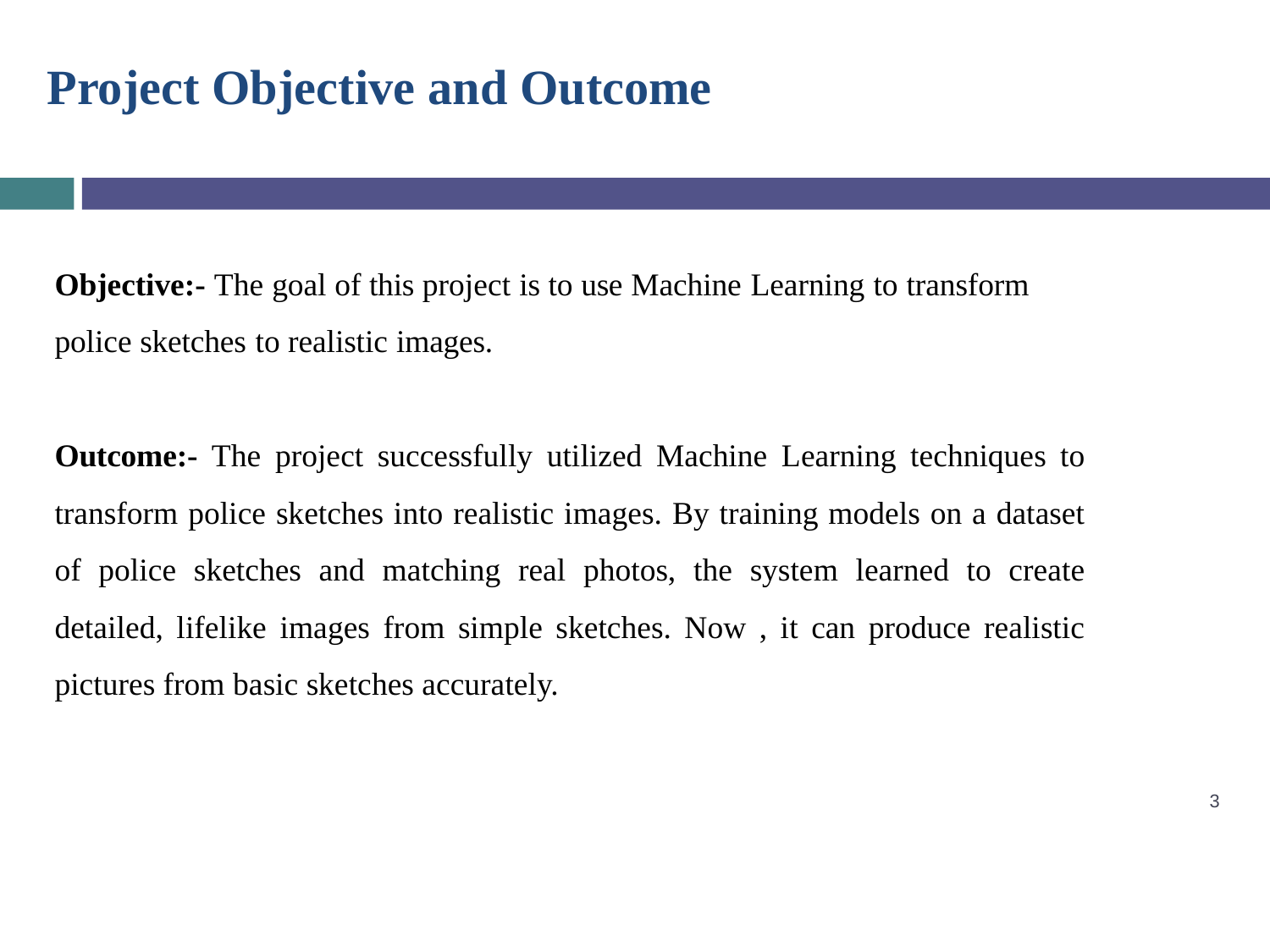

# Project Objective and Outcome
Objective:- The goal of this project is to use Machine Learning to transform
police sketches to realistic images.

Outcome:- The project successfully utilized Machine Learning techniques to transform police sketches into realistic images. By training models on a dataset of police sketches and matching real photos, the system learned to create detailed, lifelike images from simple sketches. Now , it can produce realistic pictures from basic sketches accurately.
3